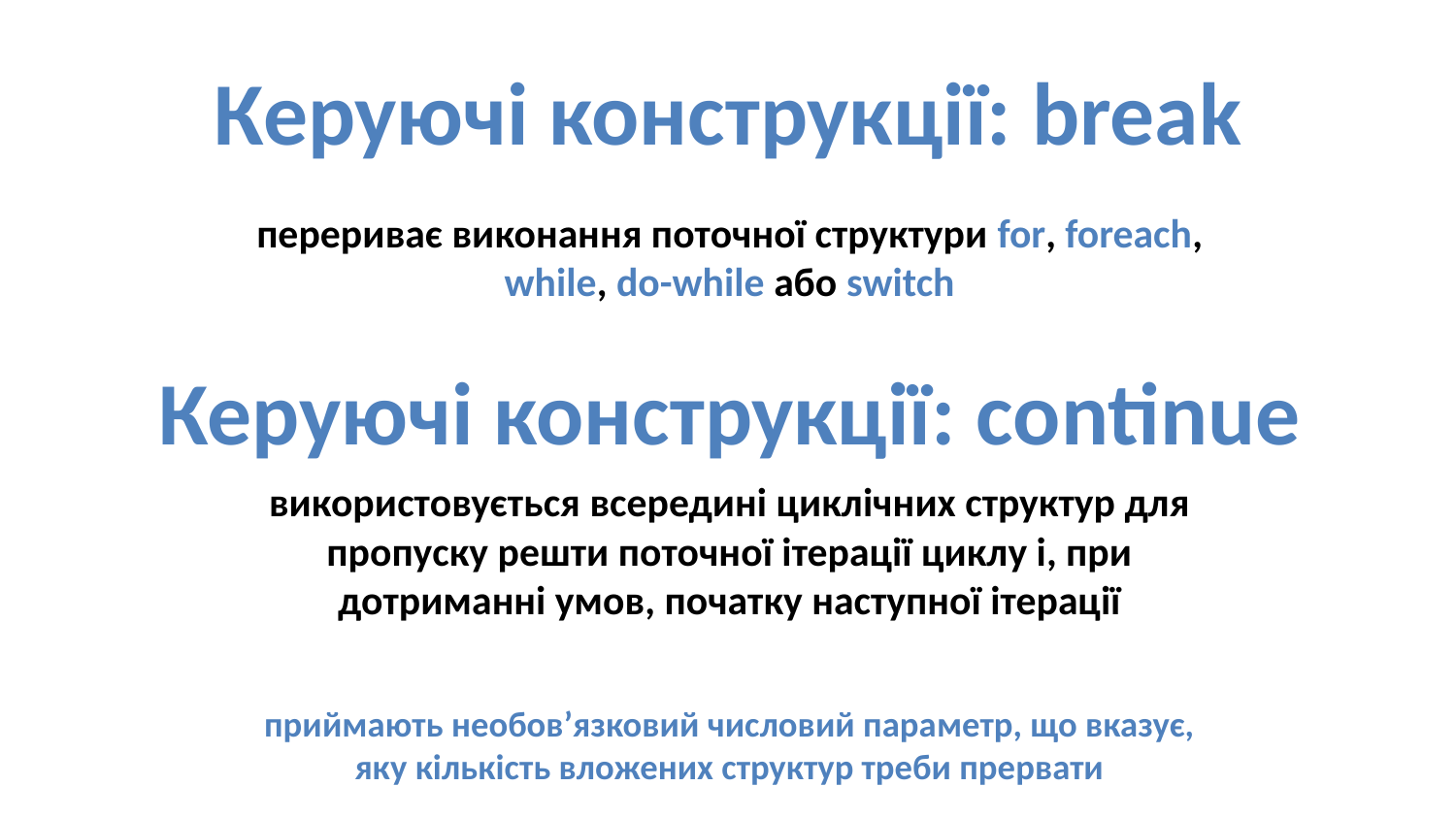

# Керуючі конструкції: break
перериває виконання поточної структури for, foreach, while, do-while або switch
Керуючі конструкції: continue
використовується всередині циклічних структур для пропуску решти поточної ітерації циклу і, при дотриманні умов, початку наступної ітерації
приймають необов’язковий числовий параметр, що вказує, яку кількість вложених структур треби прервати